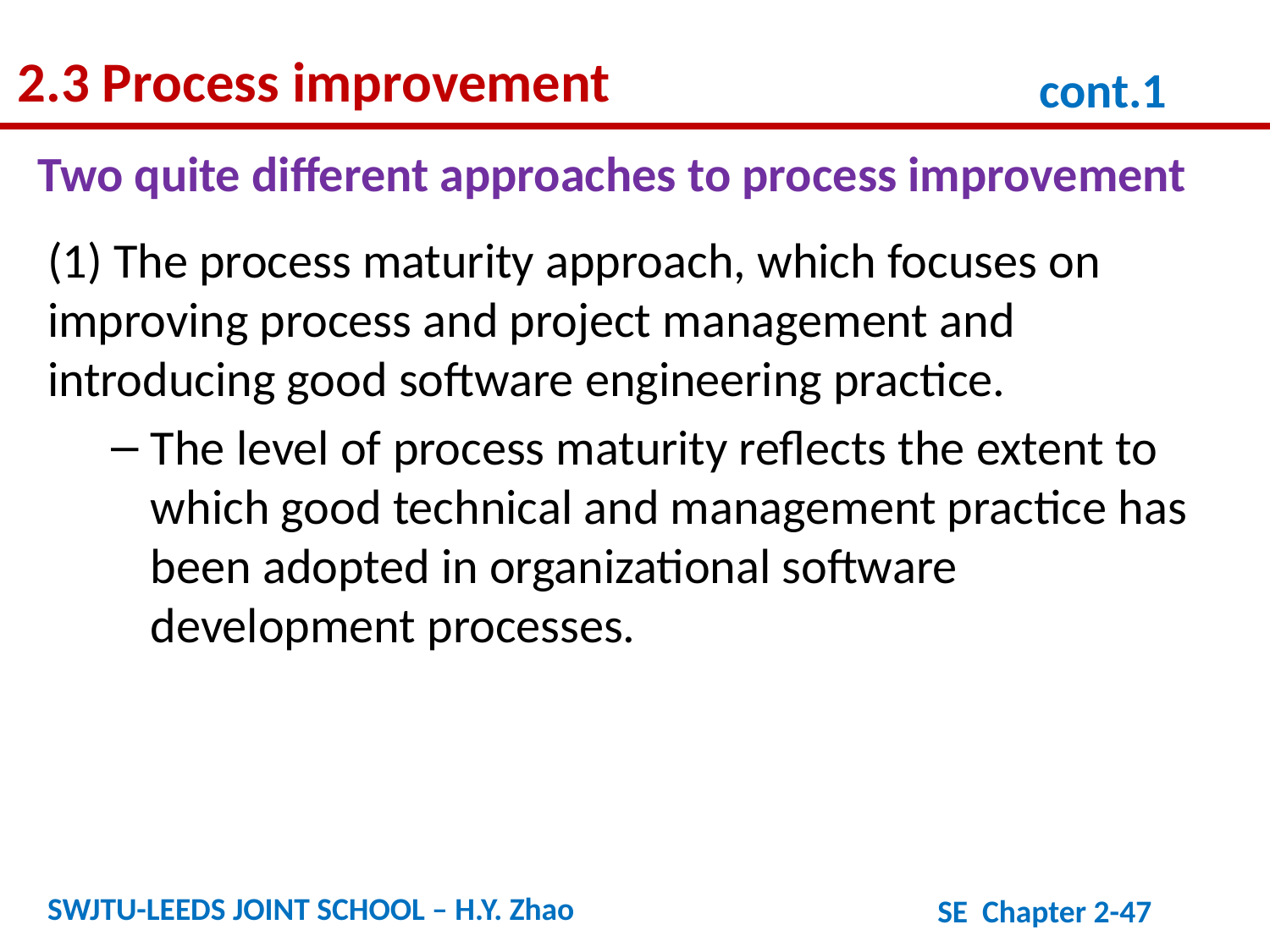

2.3 Process improvement
cont.1
Two quite different approaches to process improvement
(1) The process maturity approach, which focuses on improving process and project management and introducing good software engineering practice.
The level of process maturity reflects the extent to which good technical and management practice has been adopted in organizational software development processes.

SWJTU-LEEDS JOINT SCHOOL – H.Y. Zhao
SE  Chapter 2-47